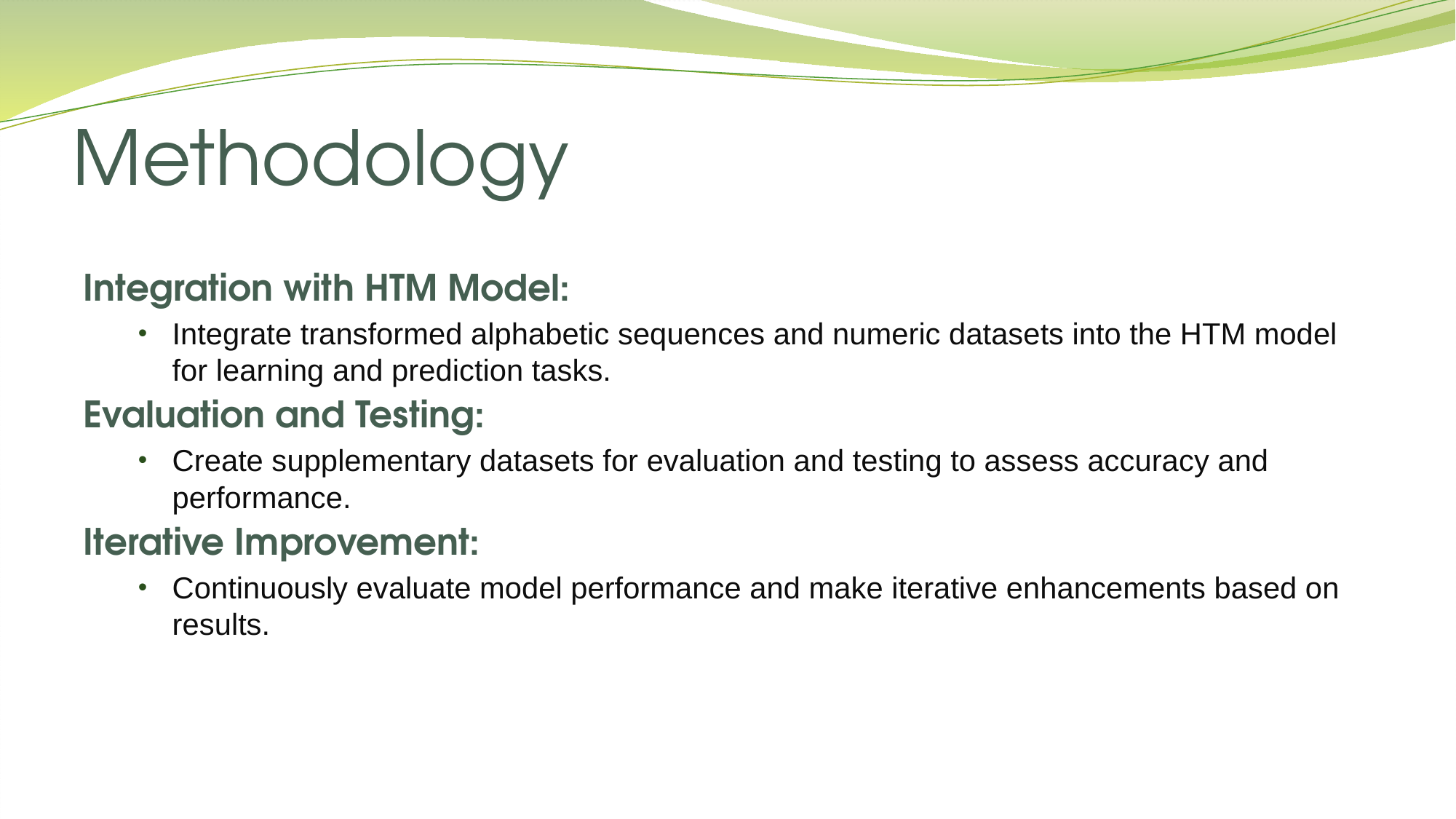

# Methodology
Integration with HTM Model:
Integrate transformed alphabetic sequences and numeric datasets into the HTM model for learning and prediction tasks.
Evaluation and Testing:
Create supplementary datasets for evaluation and testing to assess accuracy and performance.
Iterative Improvement:
Continuously evaluate model performance and make iterative enhancements based on results.